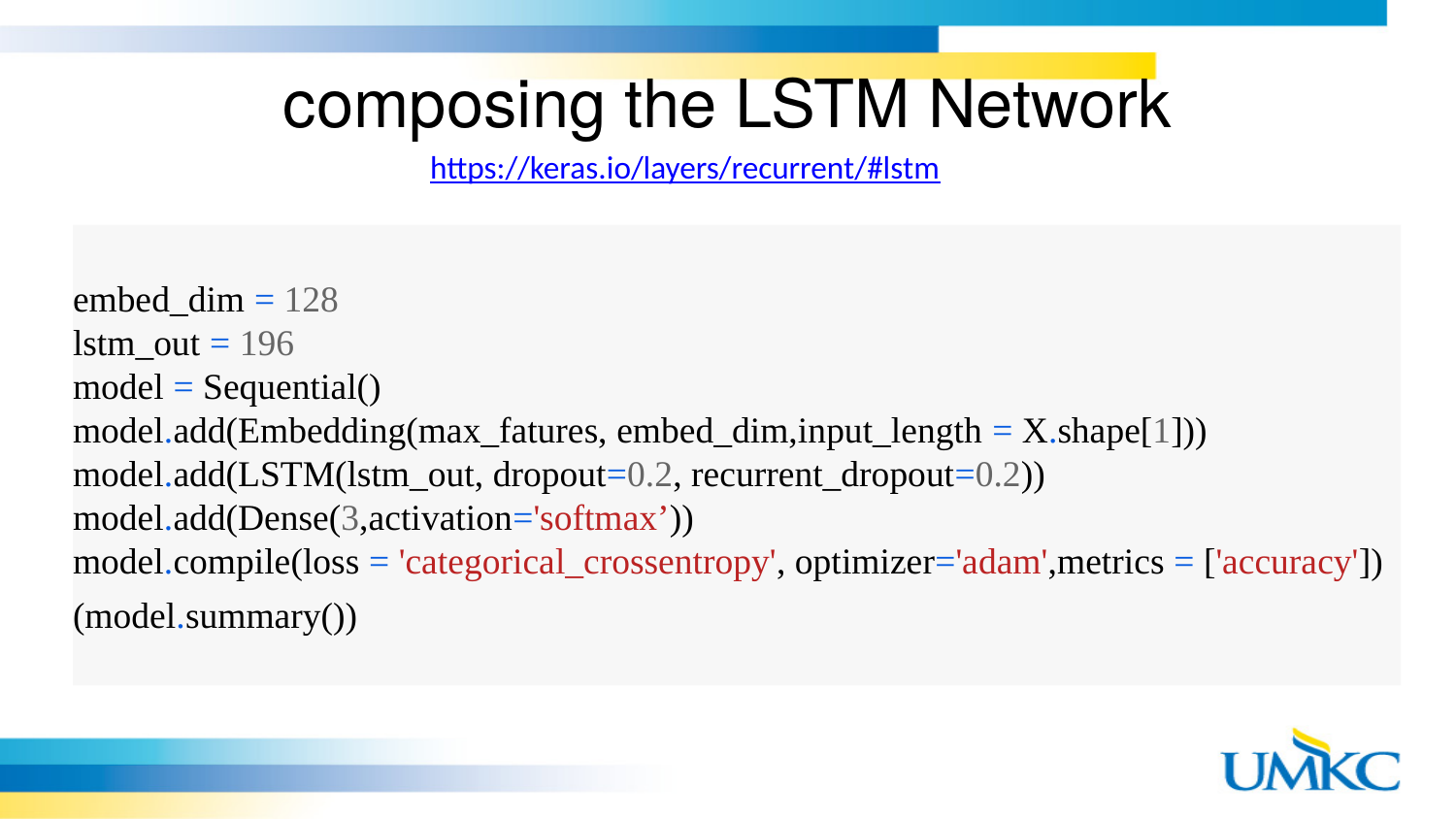

# composing the LSTM Network
https://keras.io/layers/recurrent/#lstm
embed_dim = 128
lstm_out = 196
model = Sequential()
model.add(Embedding(max_fatures, embed_dim,input_length = X.shape[1]))
model.add(LSTM(lstm_out, dropout=0.2, recurrent_dropout=0.2))
model.add(Dense(3,activation='softmax’))
model.compile(loss = 'categorical_crossentropy', optimizer='adam',metrics = ['accuracy'])
(model.summary())